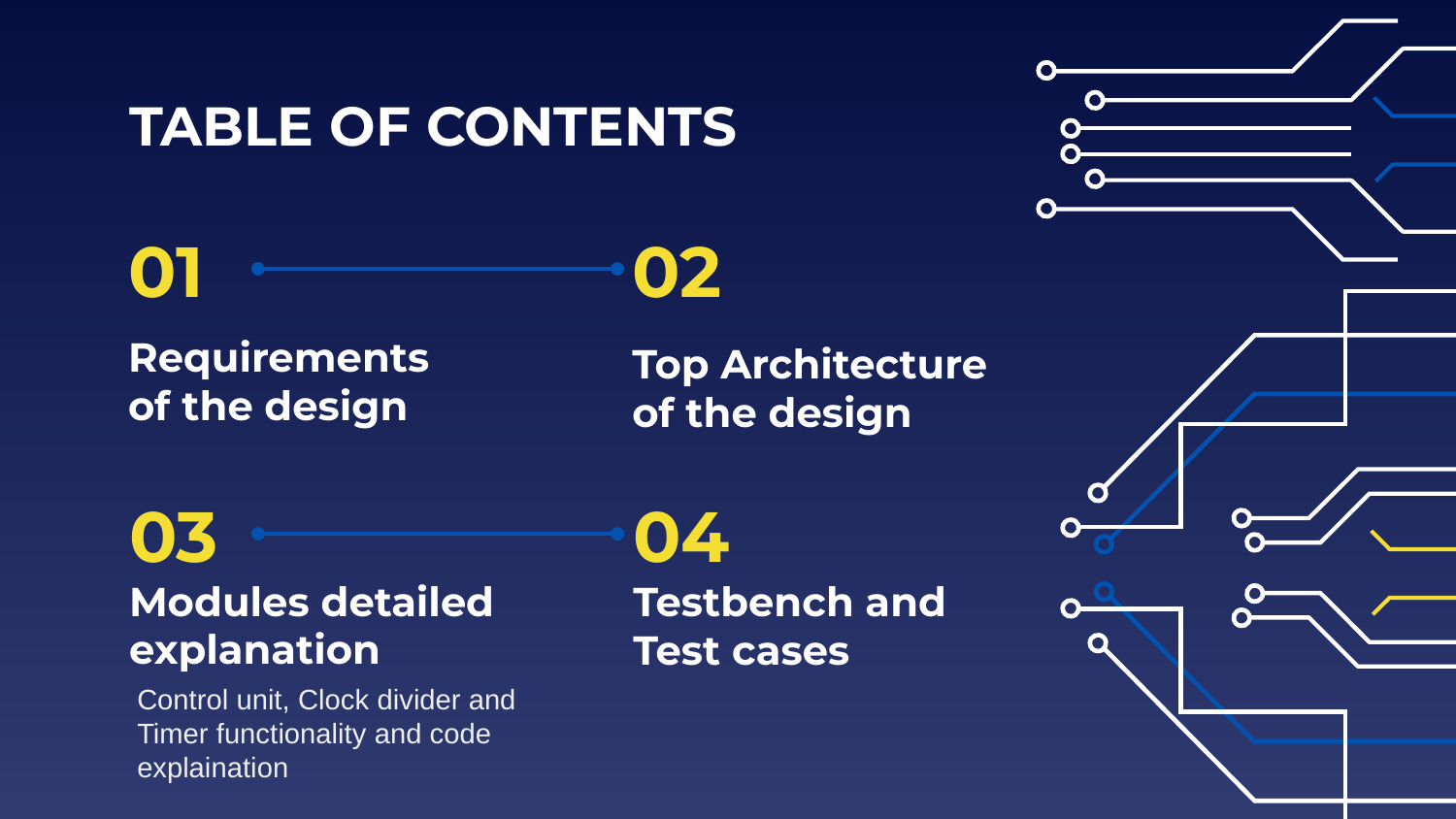

TABLE OF CONTENTS
01
02

# Requirements of the design
Top Architecture of the design
03
04
Testbench and Test cases
Modules detailed explanation
Control unit, Clock divider and Timer functionality and code explaination